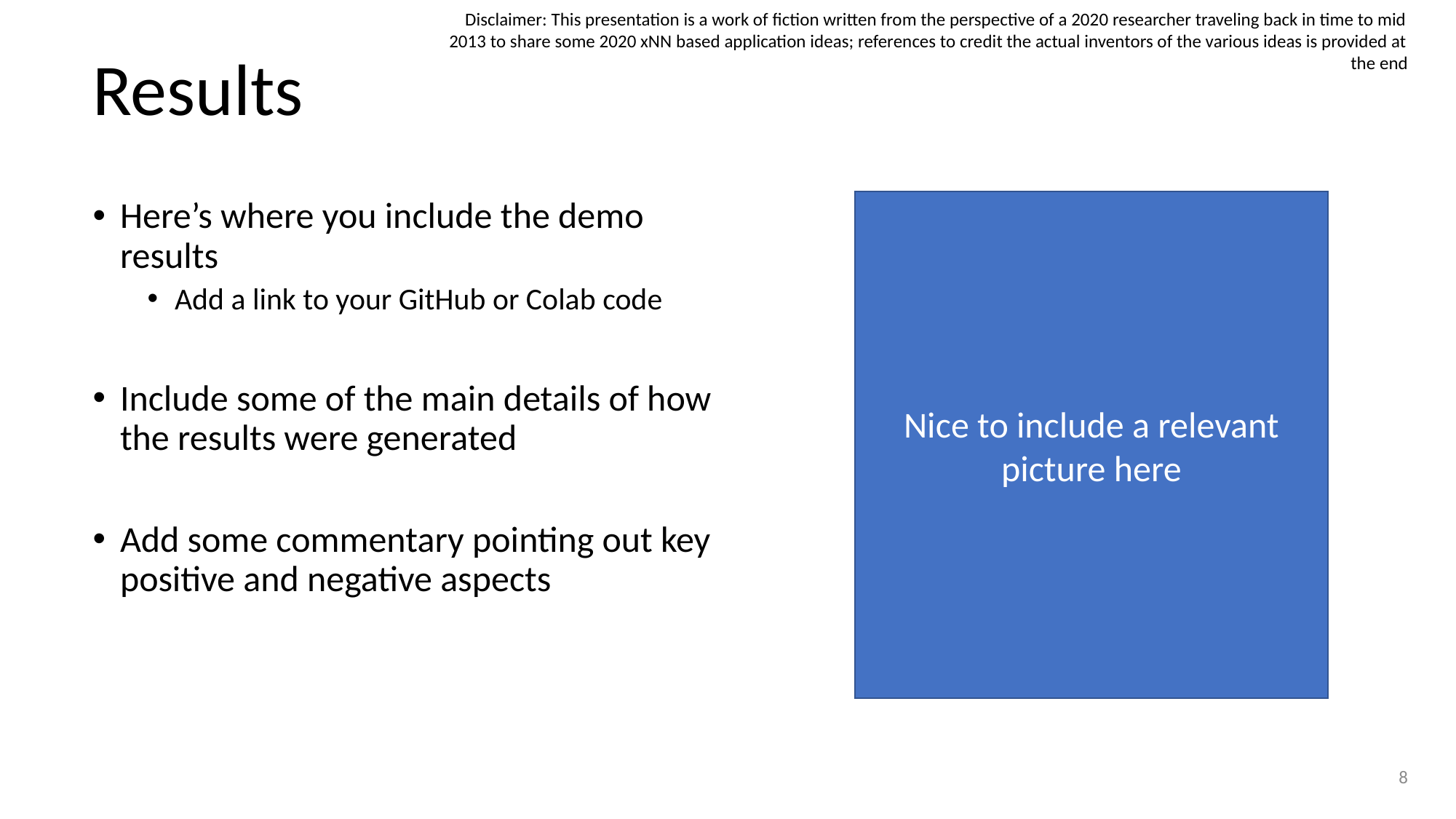

Disclaimer: This presentation is a work of fiction written from the perspective of a 2020 researcher traveling back in time to mid 2013 to share some 2020 xNN based application ideas; references to credit the actual inventors of the various ideas is provided at the end
# Results
Here’s where you include the demo results
Add a link to your GitHub or Colab code

Include some of the main details of how the results were generated

Add some commentary pointing out key positive and negative aspects

Nice to include a relevant picture here
8